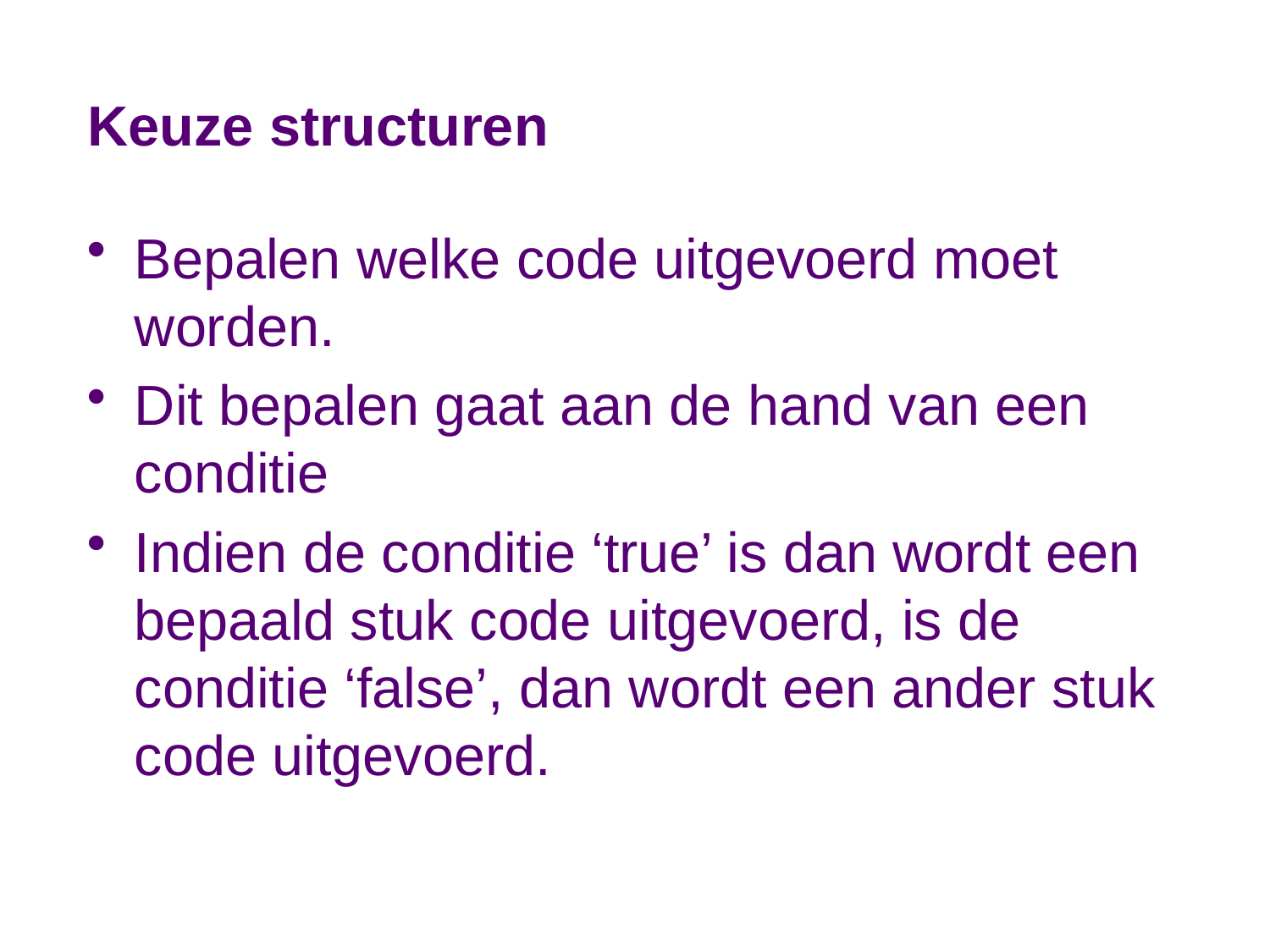

# Keuze structuren
Bepalen welke code uitgevoerd moet worden.
Dit bepalen gaat aan de hand van een conditie
Indien de conditie ‘true’ is dan wordt een bepaald stuk code uitgevoerd, is de conditie ‘false’, dan wordt een ander stuk code uitgevoerd.